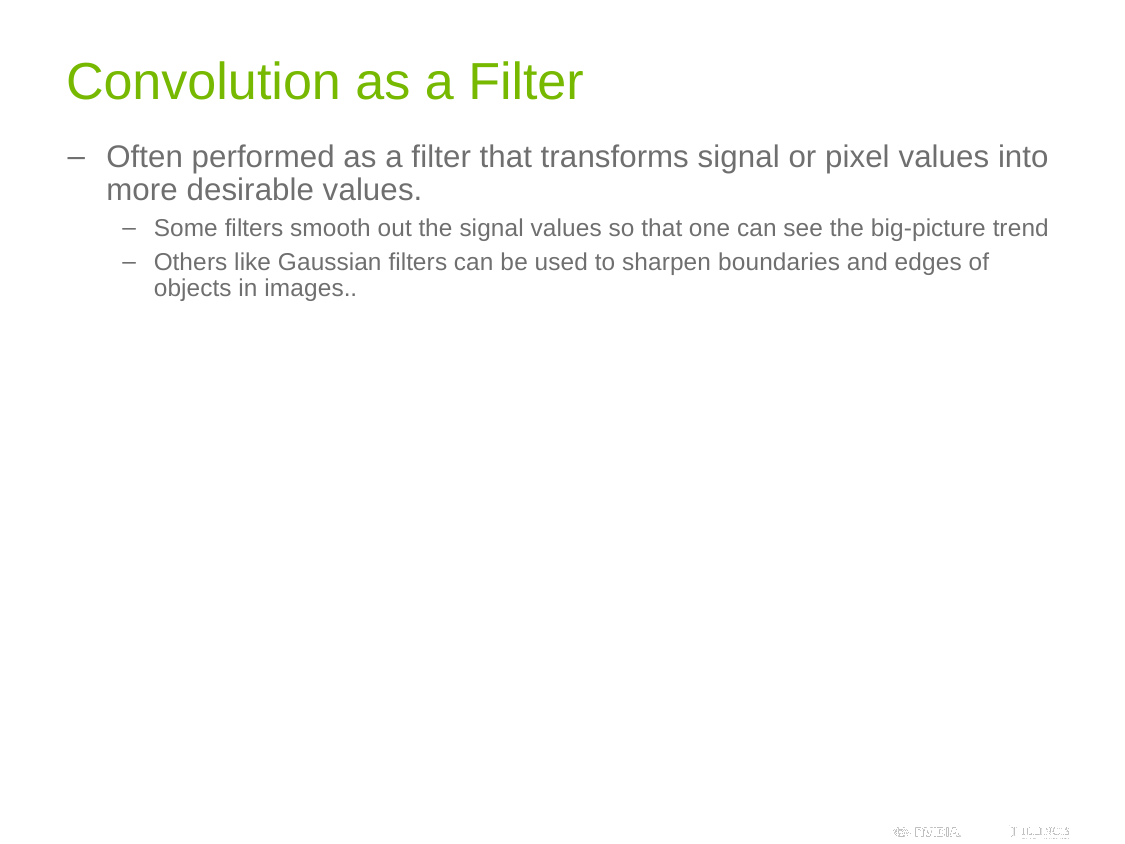

# Convolution as a Filter
Often performed as a filter that transforms signal or pixel values into more desirable values.
Some filters smooth out the signal values so that one can see the big-picture trend
Others like Gaussian filters can be used to sharpen boundaries and edges of objects in images..